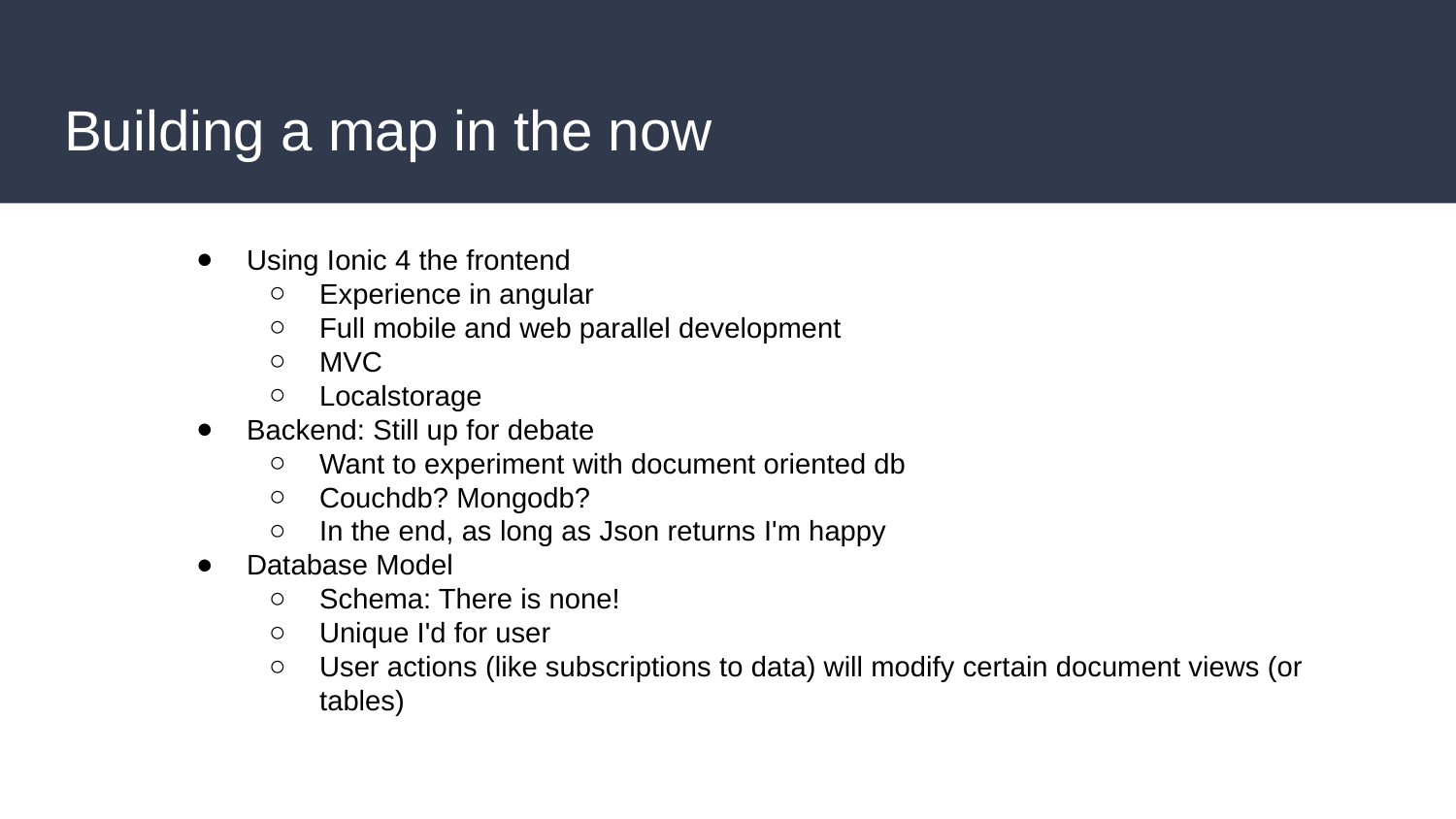

# Building a map in the now
Using Ionic 4 the frontend
Experience in angular
Full mobile and web parallel development
MVC
Localstorage
Backend: Still up for debate
Want to experiment with document oriented db
Couchdb? Mongodb?
In the end, as long as Json returns I'm happy
Database Model
Schema: There is none!
Unique I'd for user
User actions (like subscriptions to data) will modify certain document views (or tables)